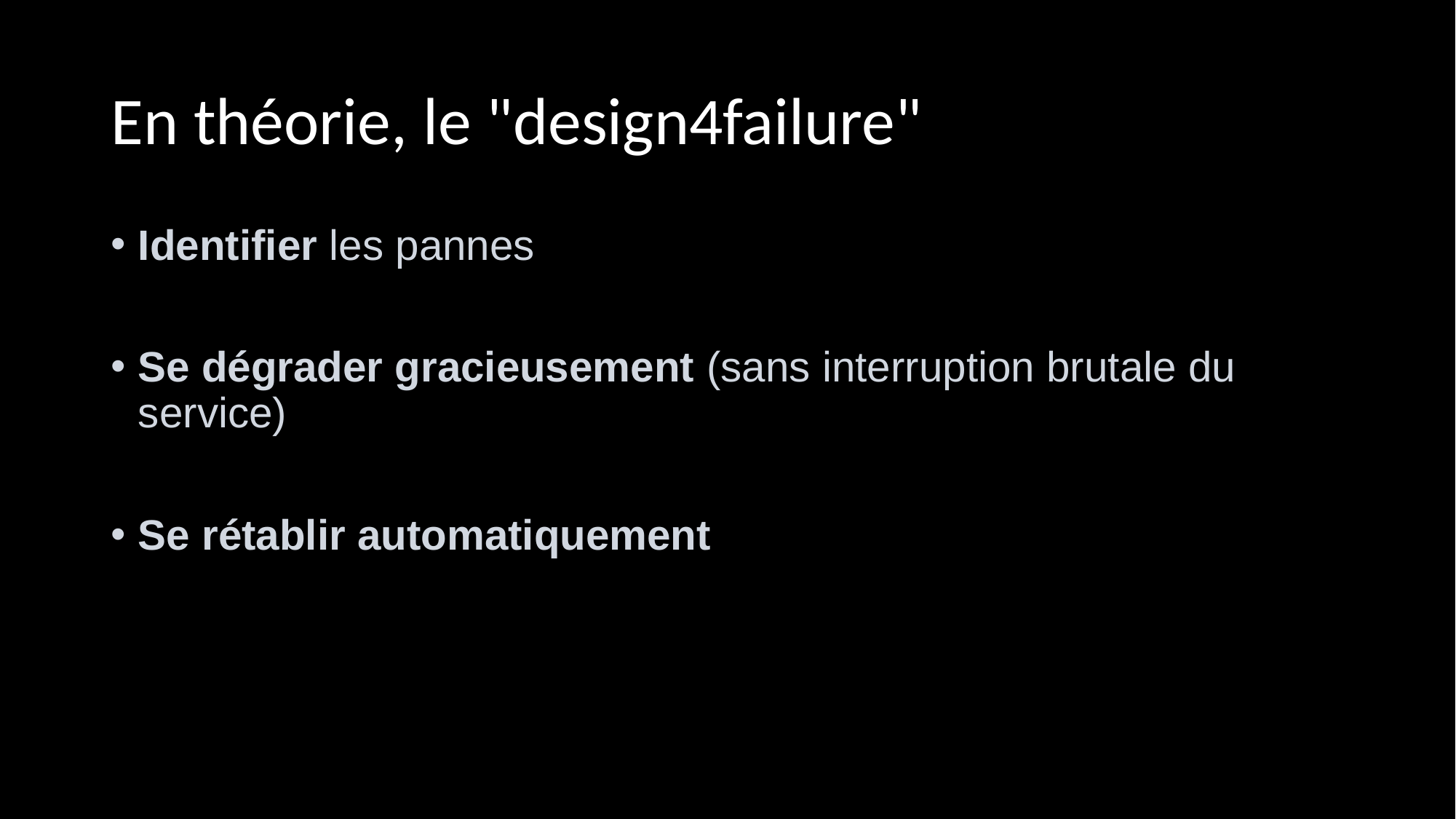

# En théorie, le "design4failure"
Identifier les pannes

Se dégrader gracieusement (sans interruption brutale du service)

Se rétablir automatiquement